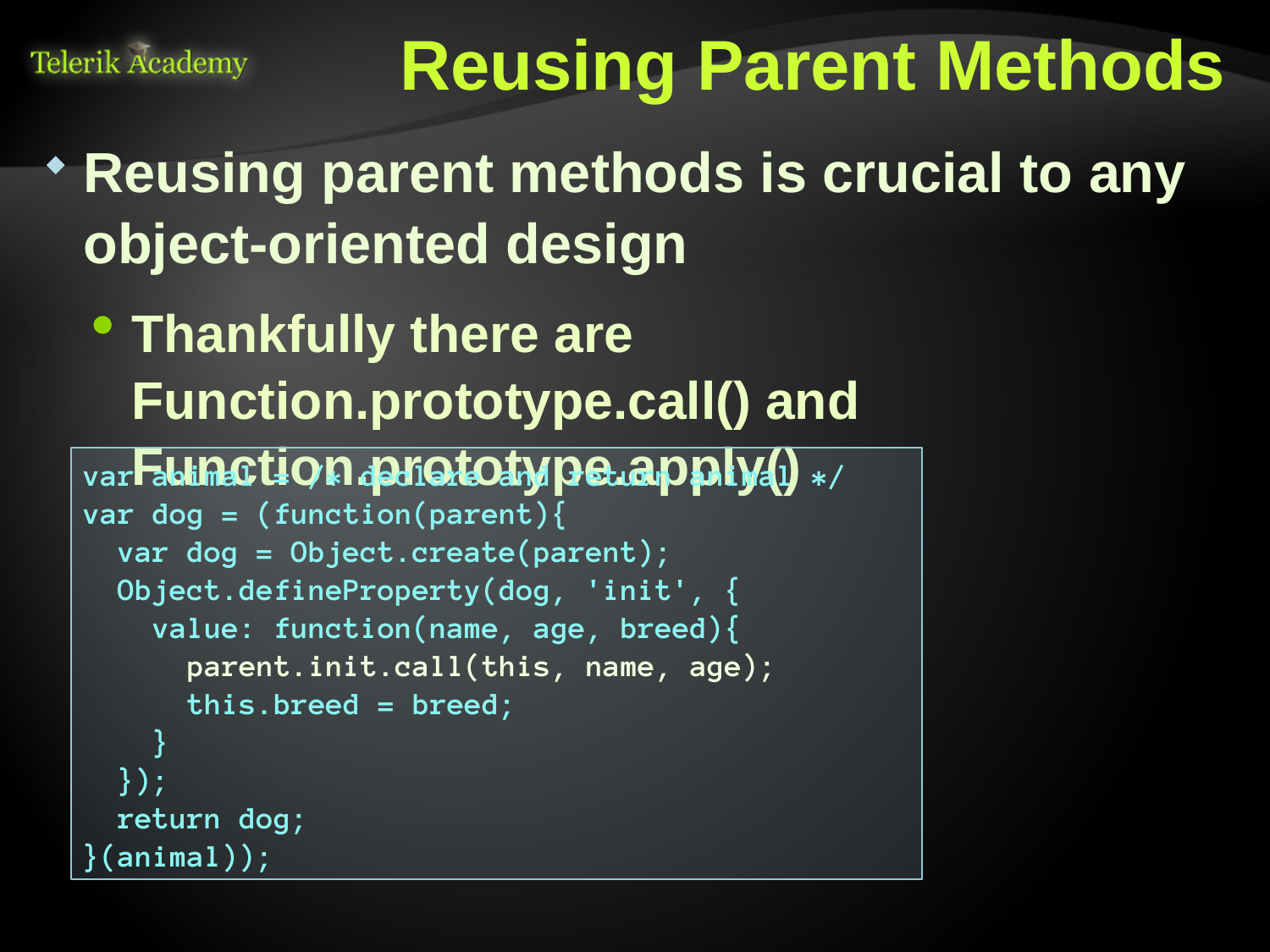

# Reusing Parent Methods
Reusing parent methods is crucial to any object-oriented design
Thankfully there are Function.prototype.call() and Function.prototype.apply()
var animal = /* declare and return animal */
var dog = (function(parent){
  var dog = Object.create(parent);
  Object.defineProperty(dog, 'init', {
    value: function(name, age, breed){
      parent.init.call(this, name, age);
      this.breed = breed;
    }
  });
  return dog;
}(animal));